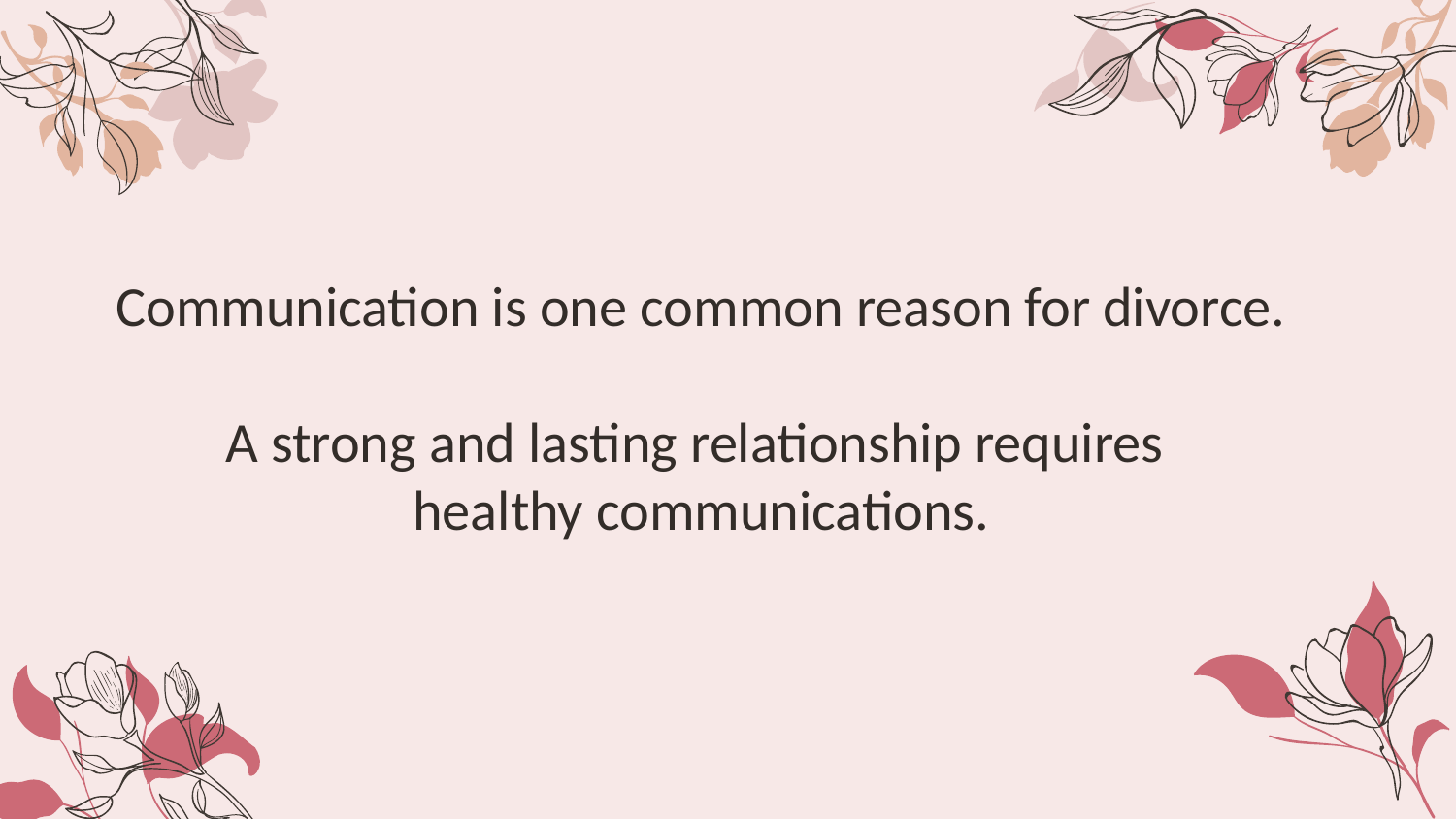

Communication is one common reason for divorce.

A strong and lasting relationship requires
healthy communications.